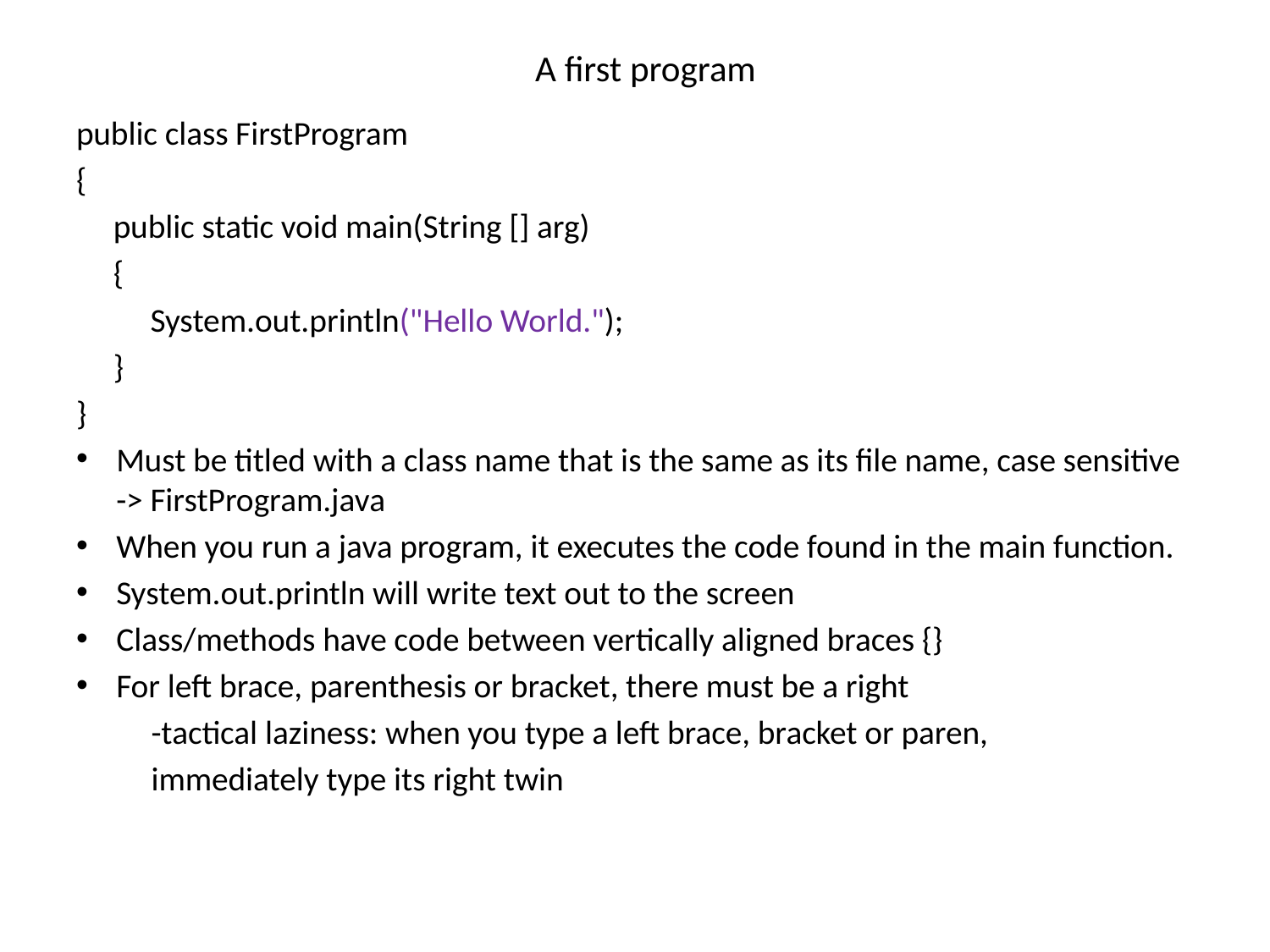

# A first program
public class FirstProgram
{
     public static void main(String [] arg)
     {
          System.out.println("Hello World.");
     }
}
Must be titled with a class name that is the same as its file name, case sensitive -> FirstProgram.java
When you run a java program, it executes the code found in the main function.
System.out.println will write text out to the screen
Class/methods have code between vertically aligned braces {}
For left brace, parenthesis or bracket, there must be a right
	-tactical laziness: when you type a left brace, bracket or paren,
	immediately type its right twin